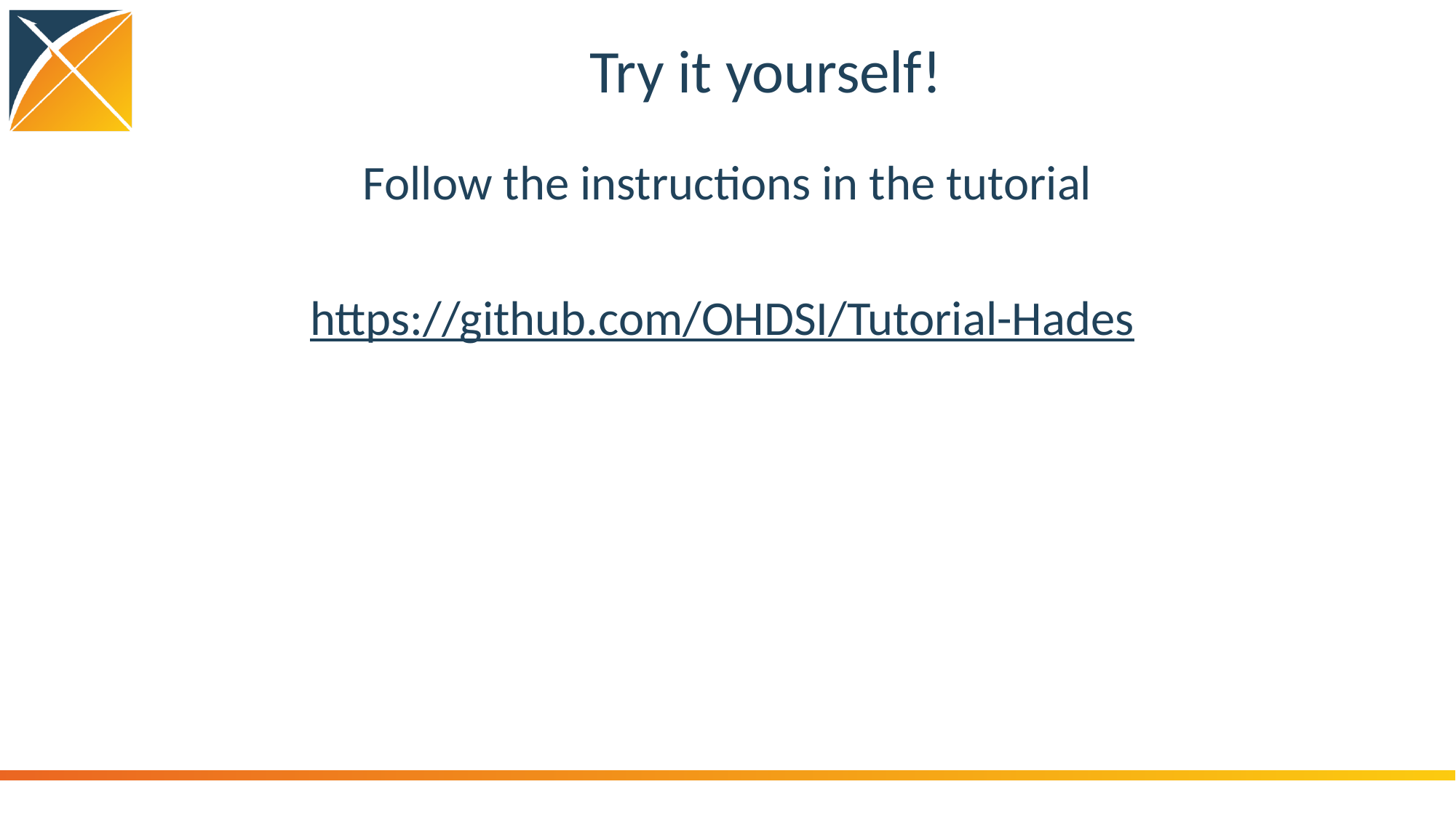

# Try it yourself!
Follow the instructions in the tutorial

https://github.com/OHDSI/Tutorial-Hades